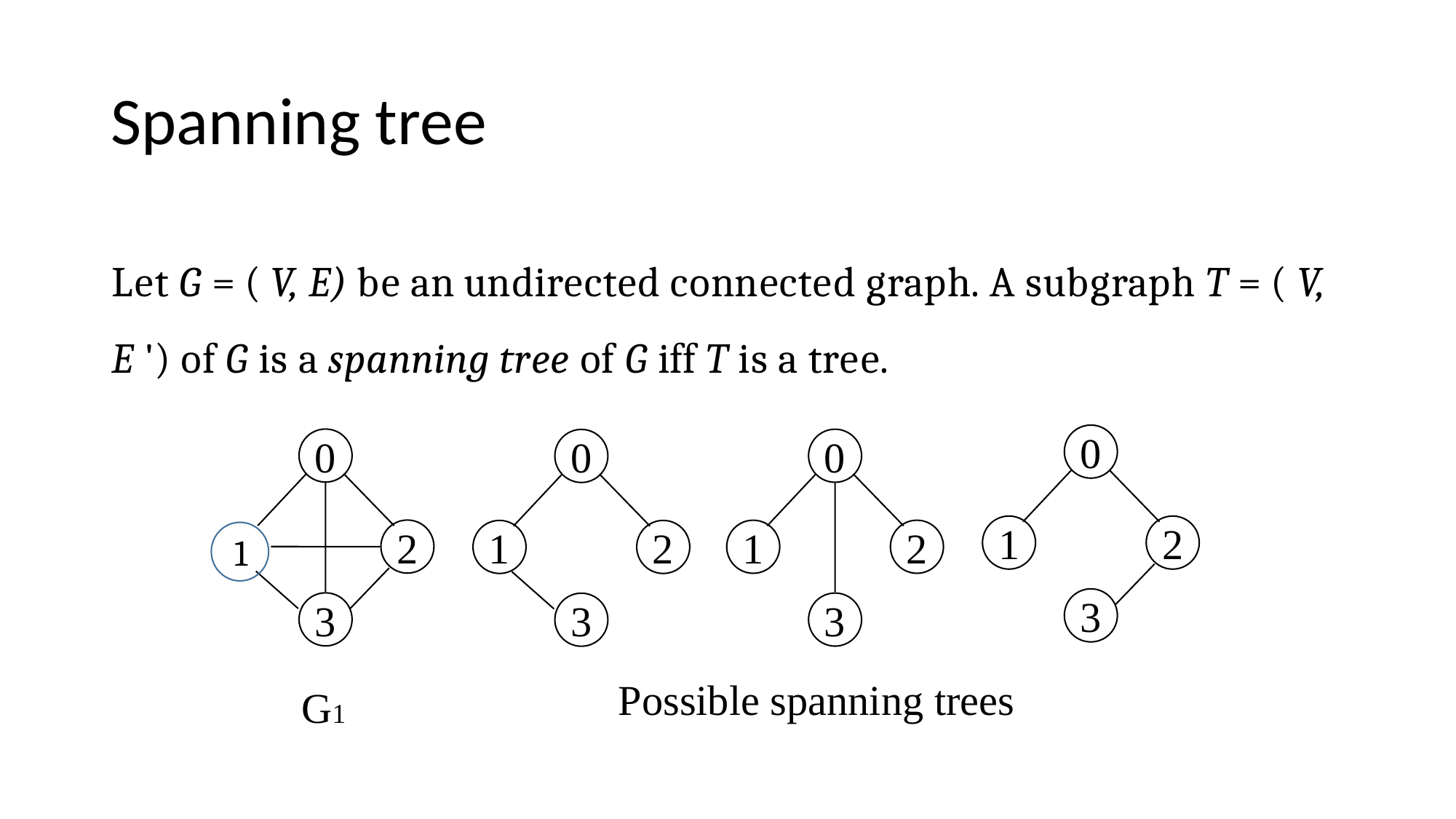

# Spanning tree
Let G = ( V, E) be an undirected connected graph. A subgraph T = ( V, E ') of G is a spanning tree of G iff T is a tree.

0
0
0
0

1
2
2
1
2
1
2

3
3
3
3
Possible spanning trees
G1
1